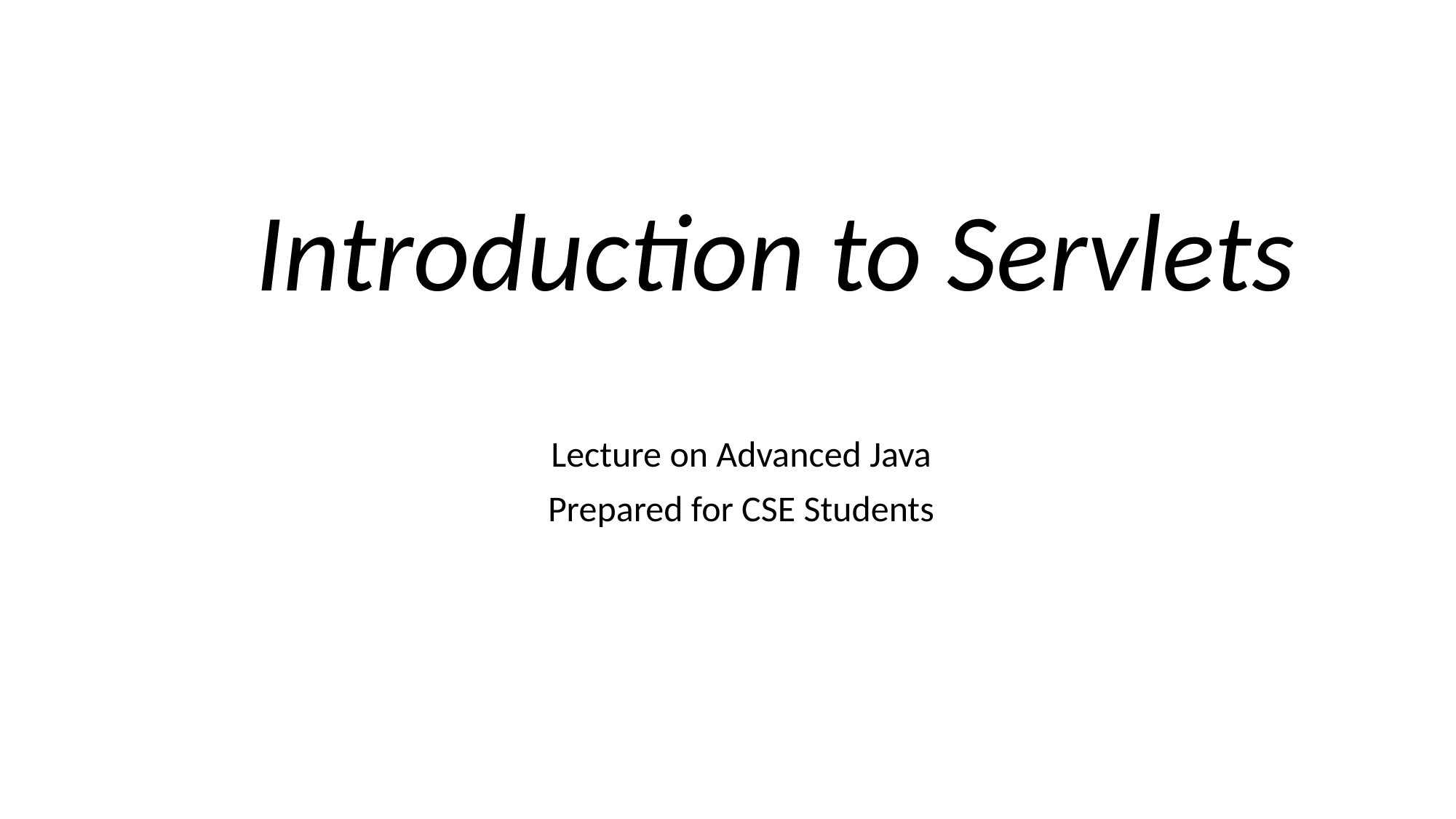

# Introduction to Servlets
Lecture on Advanced Java
Prepared for CSE Students